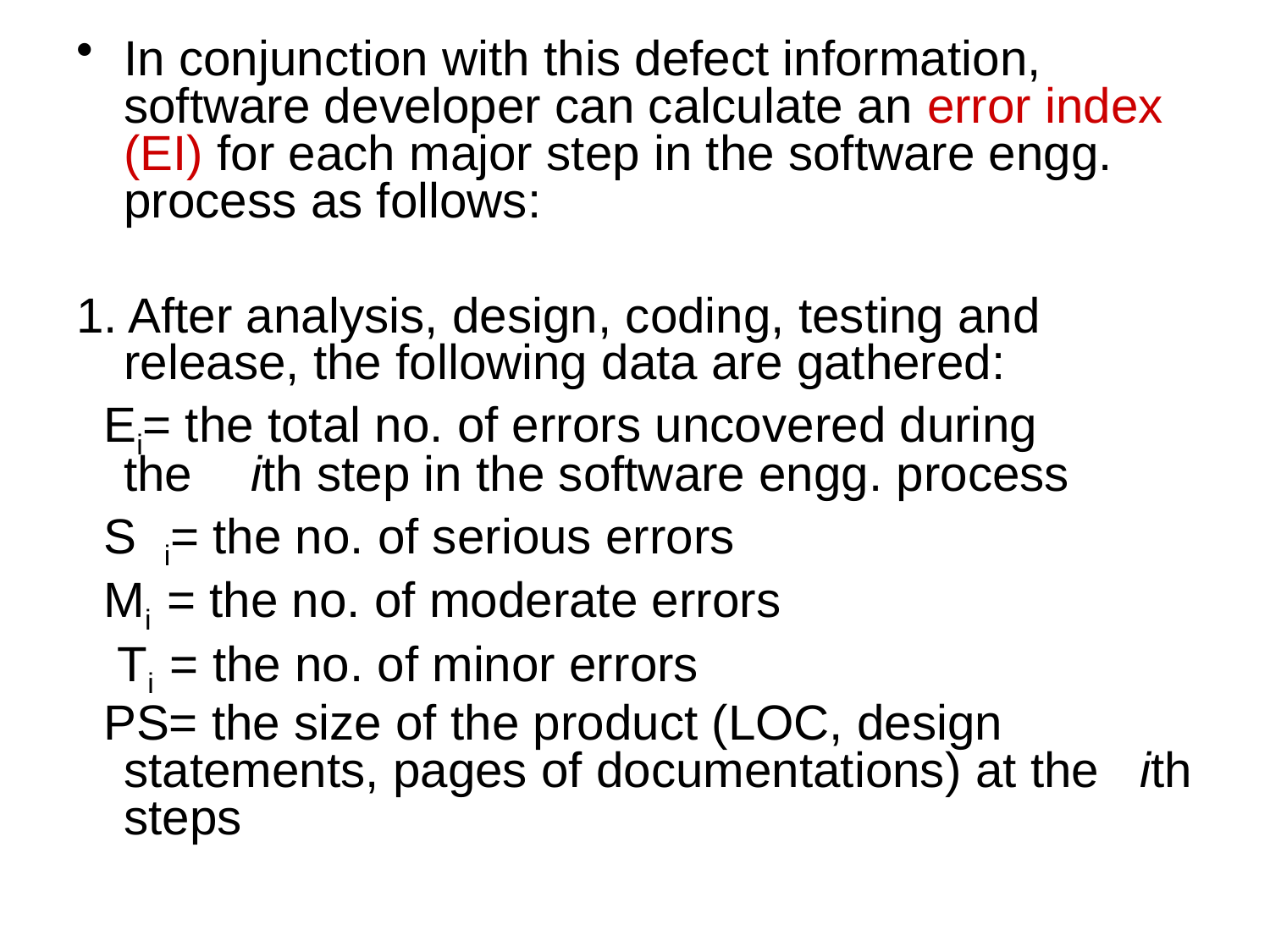

In conjunction with this defect information, software developer can calculate an error index (EI) for each major step in the software engg. process as follows:

1. After analysis, design, coding, testing and release, the following data are gathered:
  Ei= the total no. of errors uncovered during  	the 	ith step in the software engg. process
  S  i= the no. of serious errors
  Mi  = the no. of moderate errors
   Ti  = the no. of minor errors
  PS= the size of the product (LOC, design 	statements, pages of documentations) at the 	ith steps